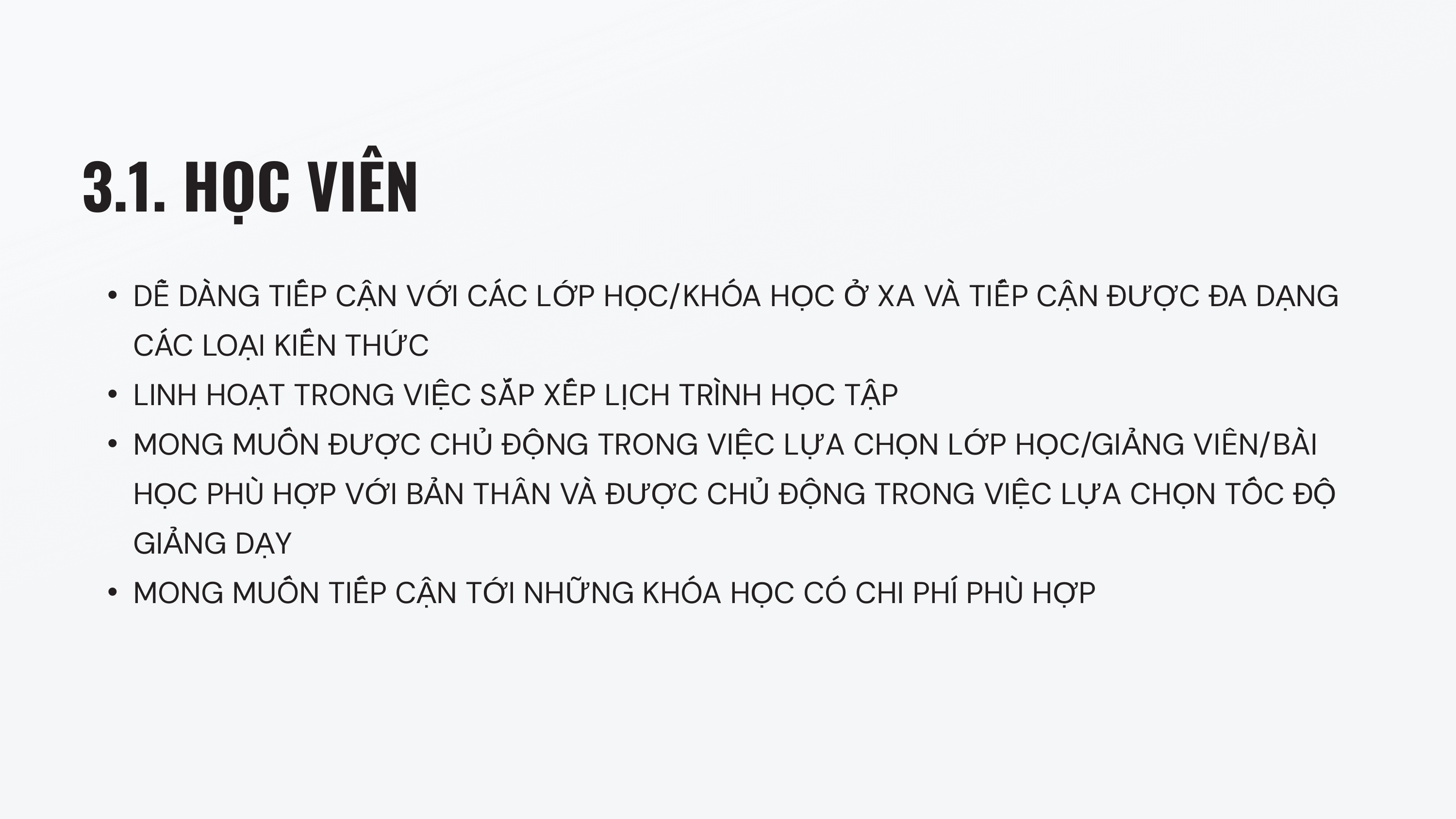

3.1. HỌC VIÊN
DỄ DÀNG TIẾP CẬN VỚI CÁC LỚP HỌC/KHÓA HỌC Ở XA VÀ TIẾP CẬN ĐƯỢC ĐA DẠNG CÁC LOẠI KIẾN THỨC
LINH HOẠT TRONG VIỆC SẮP XẾP LỊCH TRÌNH HỌC TẬP
MONG MUỐN ĐƯỢC CHỦ ĐỘNG TRONG VIỆC LỰA CHỌN LỚP HỌC/GIẢNG VIÊN/BÀI HỌC PHÙ HỢP VỚI BẢN THÂN VÀ ĐƯỢC CHỦ ĐỘNG TRONG VIỆC LỰA CHỌN TỐC ĐỘ GIẢNG DẠY
MONG MUỐN TIẾP CẬN TỚI NHỮNG KHÓA HỌC CÓ CHI PHÍ PHÙ HỢP